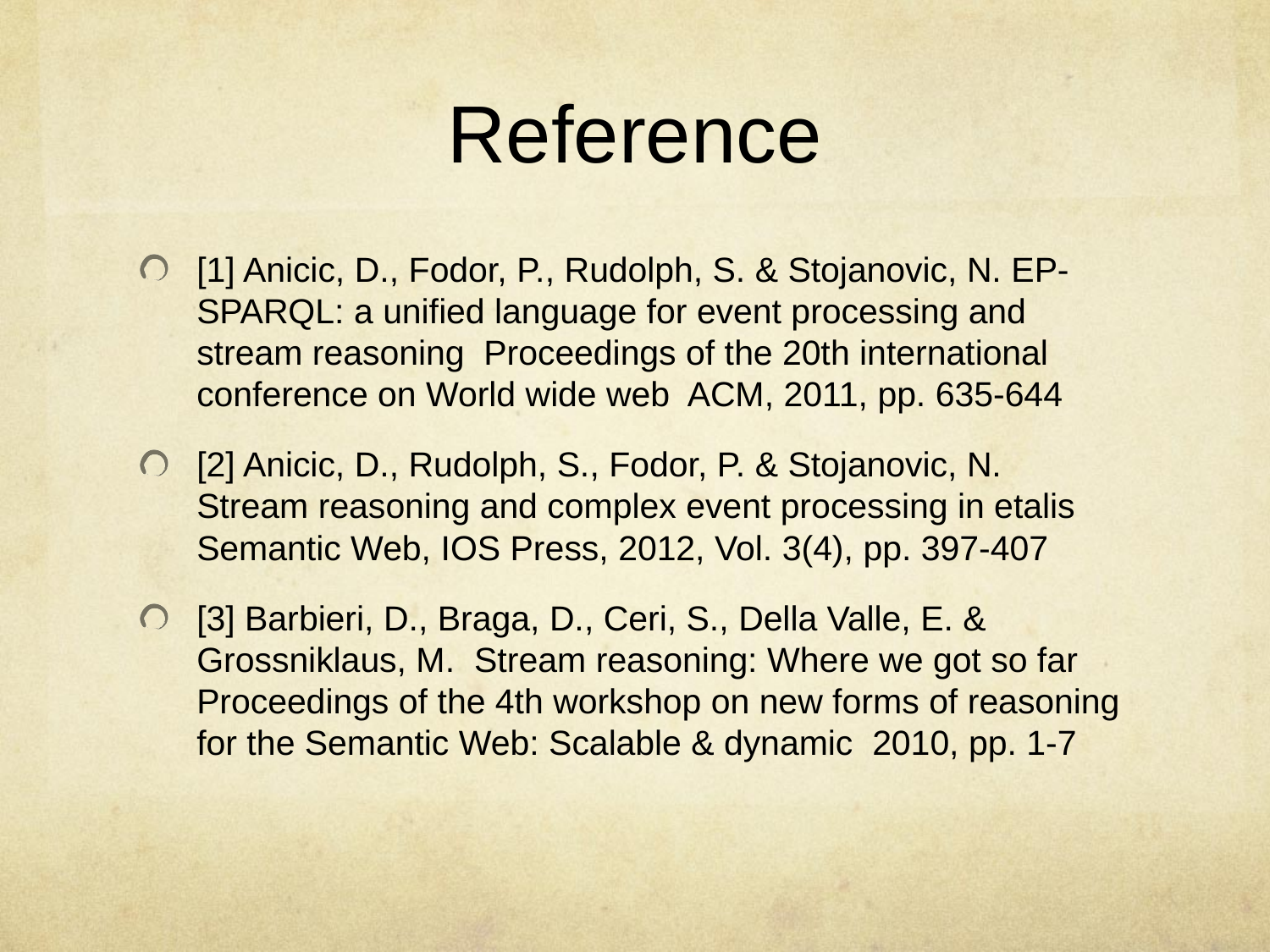

# Reference
[1] Anicic, D., Fodor, P., Rudolph, S. & Stojanovic, N. EP-SPARQL: a unified language for event processing and stream reasoning  Proceedings of the 20th international conference on World wide web  ACM, 2011, pp. 635-644
[2] Anicic, D., Rudolph, S., Fodor, P. & Stojanovic, N.  Stream reasoning and complex event processing in etalis  Semantic Web, IOS Press, 2012, Vol. 3(4), pp. 397-407
[3] Barbieri, D., Braga, D., Ceri, S., Della Valle, E. & Grossniklaus, M.  Stream reasoning: Where we got so far  Proceedings of the 4th workshop on new forms of reasoning for the Semantic Web: Scalable & dynamic  2010, pp. 1-7